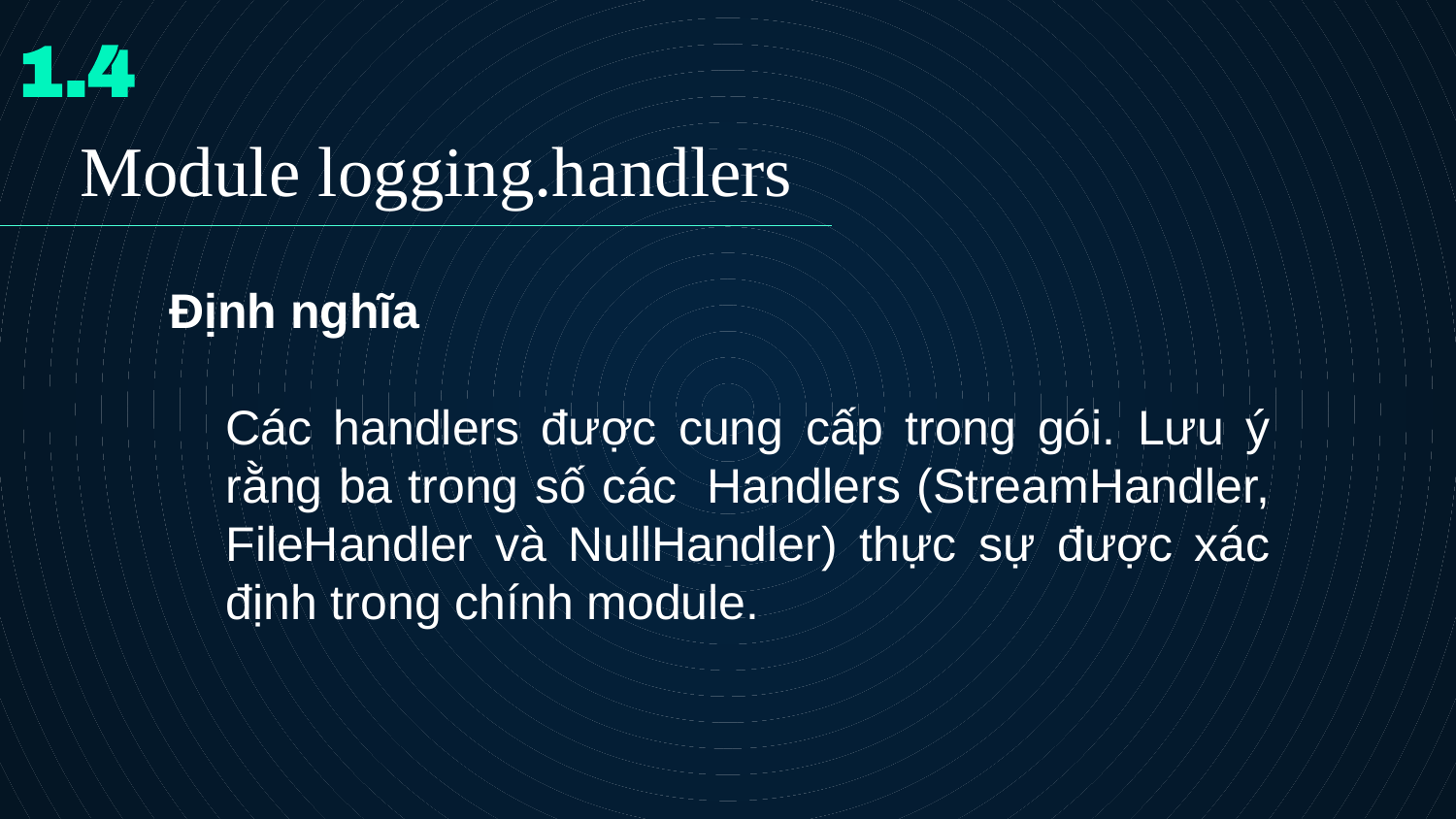

1.4
# Module logging.handlers
Định nghĩa

	Các handlers được cung cấp trong gói. Lưu ý rằng ba trong số các  Handlers (StreamHandler, FileHandler và NullHandler) thực sự được xác định trong chính module.